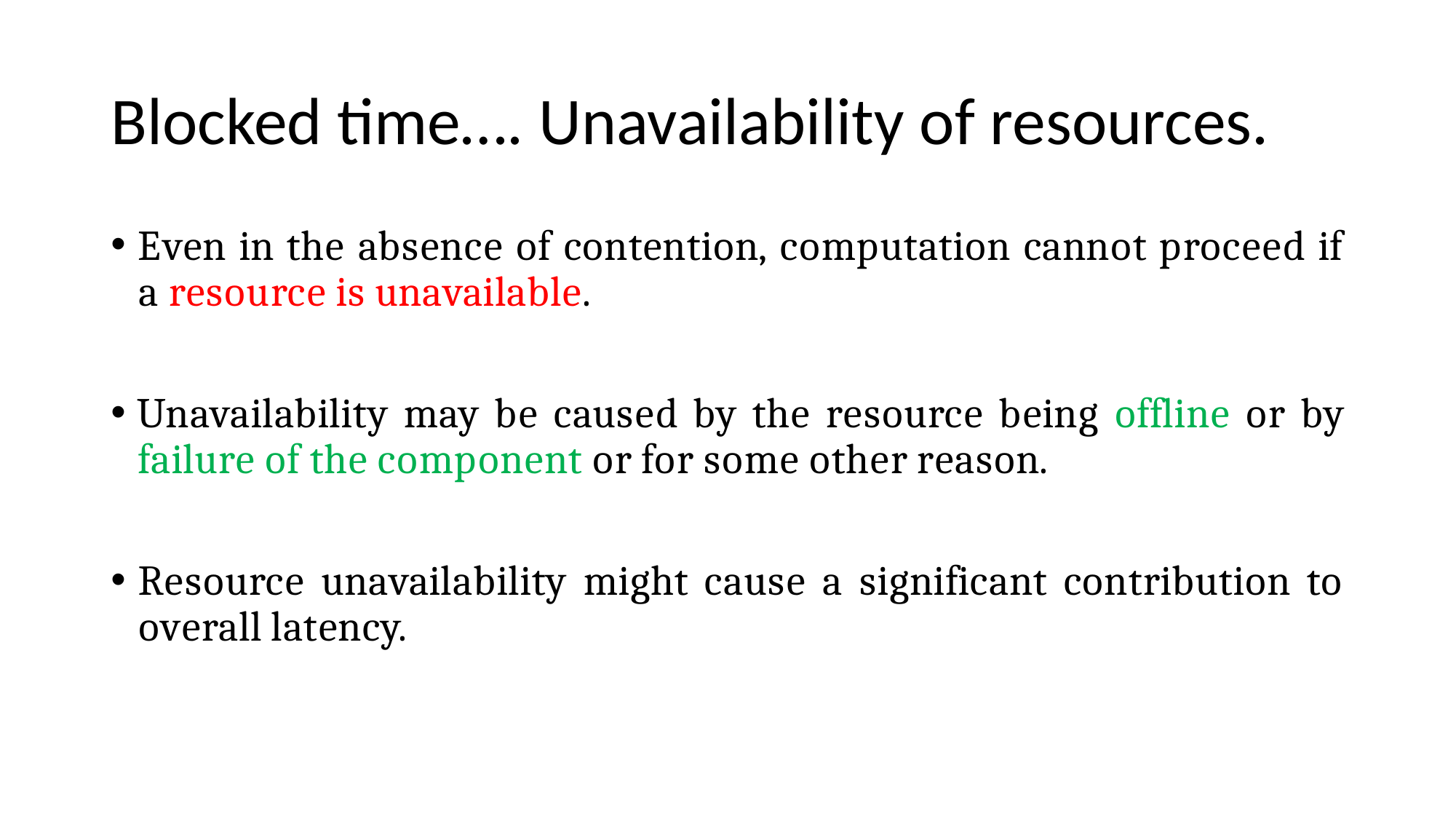

# Blocked time…. Unavailability of resources.
Even in the absence of contention, computation cannot proceed if a resource is unavailable.

Unavailability may be caused by the resource being offline or by failure of the component or for some other reason.

Resource unavailability might cause a significant contribution to overall latency.